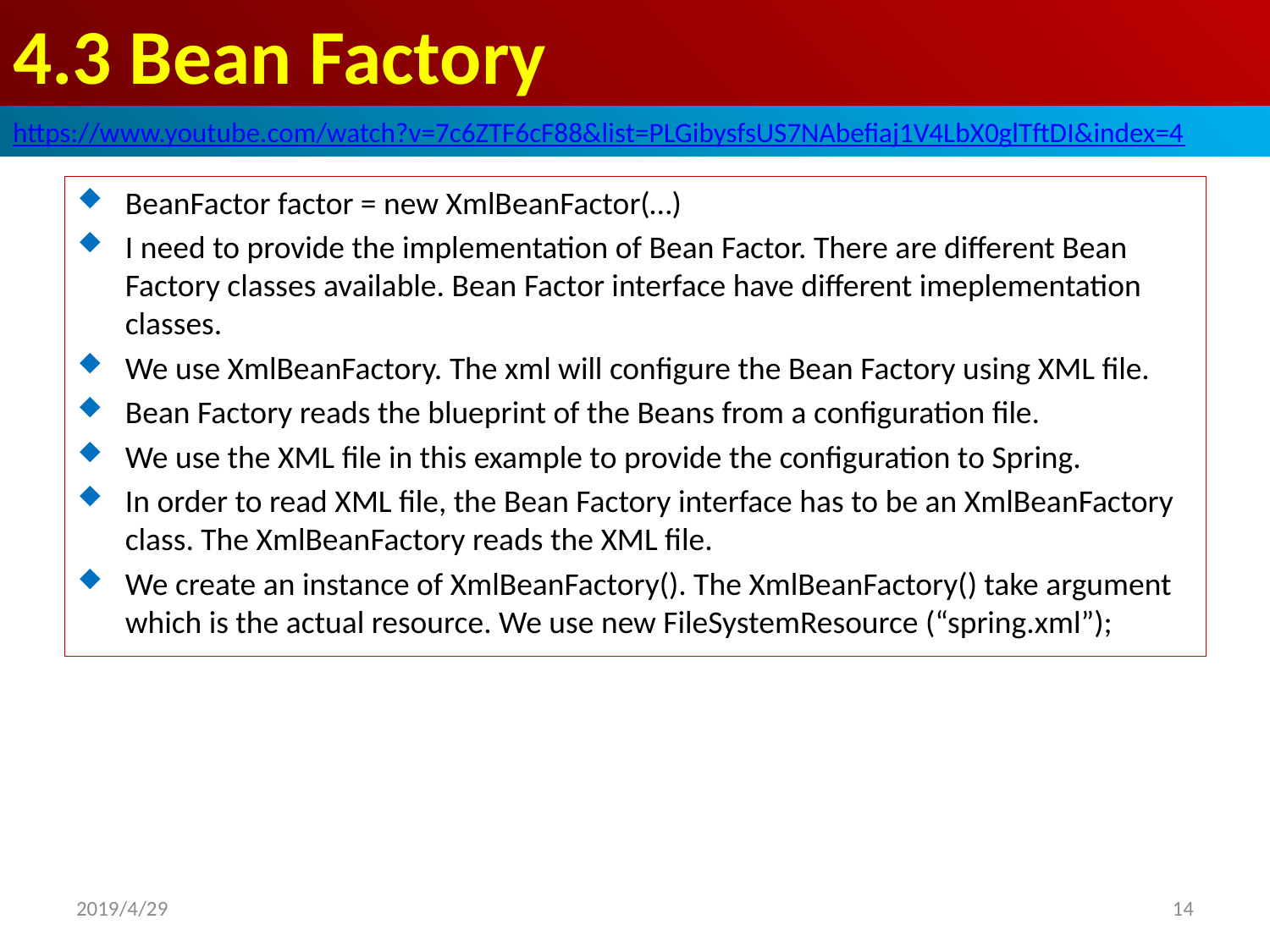

# 4.3 Bean Factory
https://www.youtube.com/watch?v=7c6ZTF6cF88&list=PLGibysfsUS7NAbefiaj1V4LbX0glTftDI&index=4
BeanFactor factor = new XmlBeanFactor(…)
I need to provide the implementation of Bean Factor. There are different Bean Factory classes available. Bean Factor interface have different imeplementation classes.
We use XmlBeanFactory. The xml will configure the Bean Factory using XML file.
Bean Factory reads the blueprint of the Beans from a configuration file.
We use the XML file in this example to provide the configuration to Spring.
In order to read XML file, the Bean Factory interface has to be an XmlBeanFactory class. The XmlBeanFactory reads the XML file.
We create an instance of XmlBeanFactory(). The XmlBeanFactory() take argument which is the actual resource. We use new FileSystemResource (“spring.xml”);
2019/4/29
14